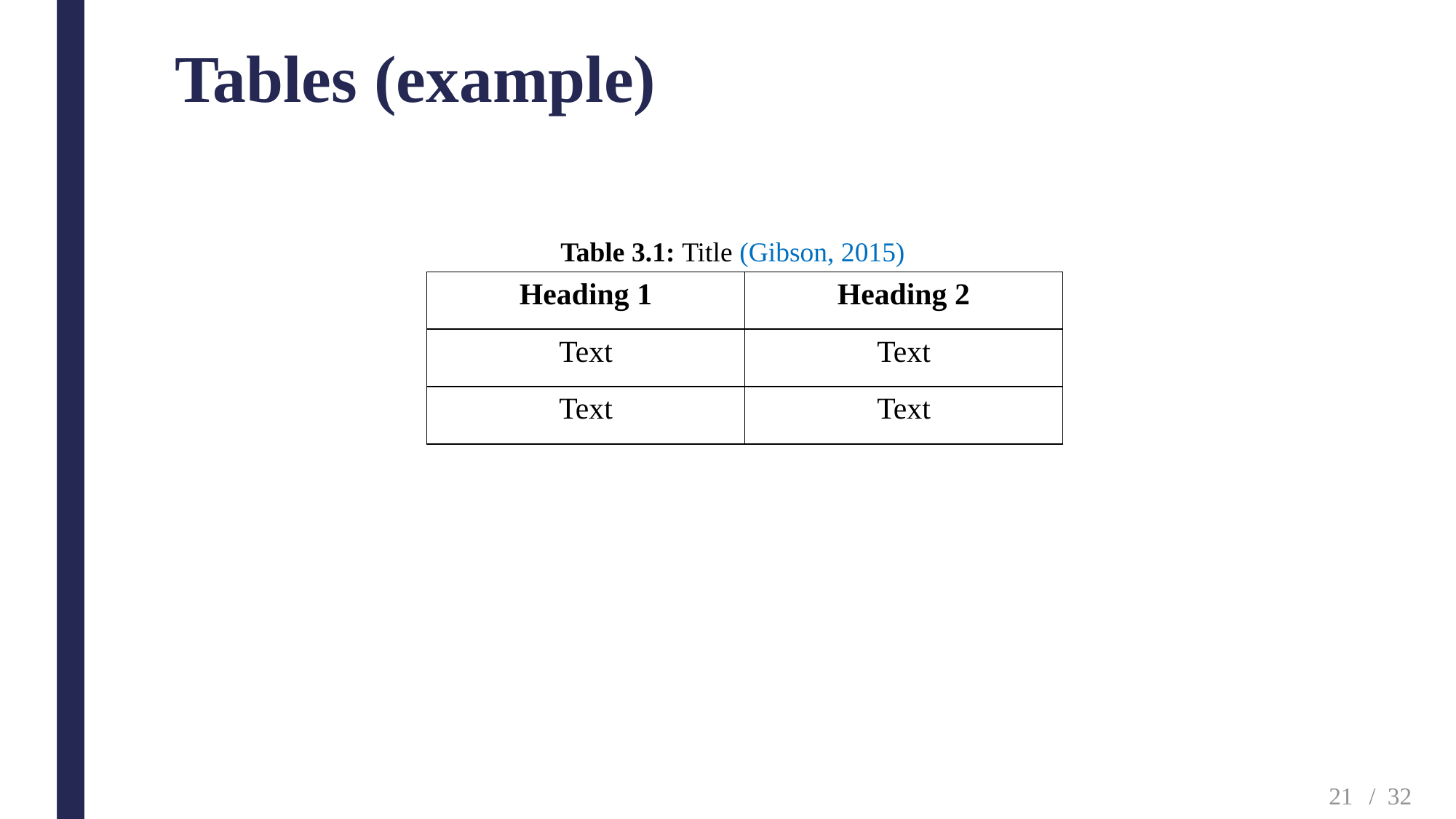

# Tables (example)
Table 3.1: Title (Gibson, 2015)
| Heading 1 | Heading 2 |
| --- | --- |
| Text | Text |
| Text | Text |
21
/  32